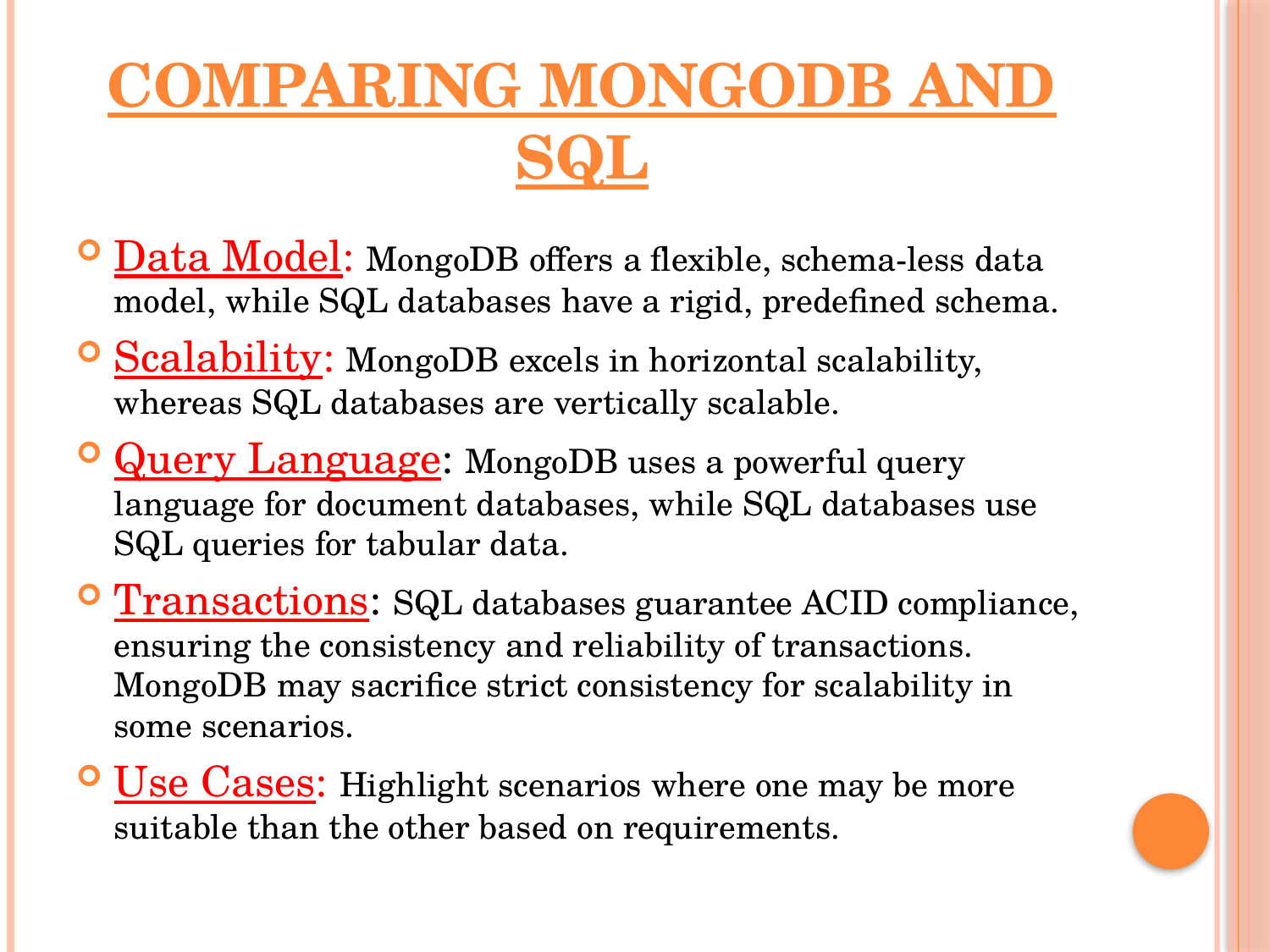

# Comparing MongoDB and SQL
Data Model: MongoDB offers a flexible, schema-less data model, while SQL databases have a rigid, predefined schema.
Scalability: MongoDB excels in horizontal scalability, whereas SQL databases are vertically scalable.
Query Language: MongoDB uses a powerful query language for document databases, while SQL databases use SQL queries for tabular data.
Transactions: SQL databases guarantee ACID compliance, ensuring the consistency and reliability of transactions. MongoDB may sacrifice strict consistency for scalability in some scenarios.
Use Cases: Highlight scenarios where one may be more suitable than the other based on requirements.